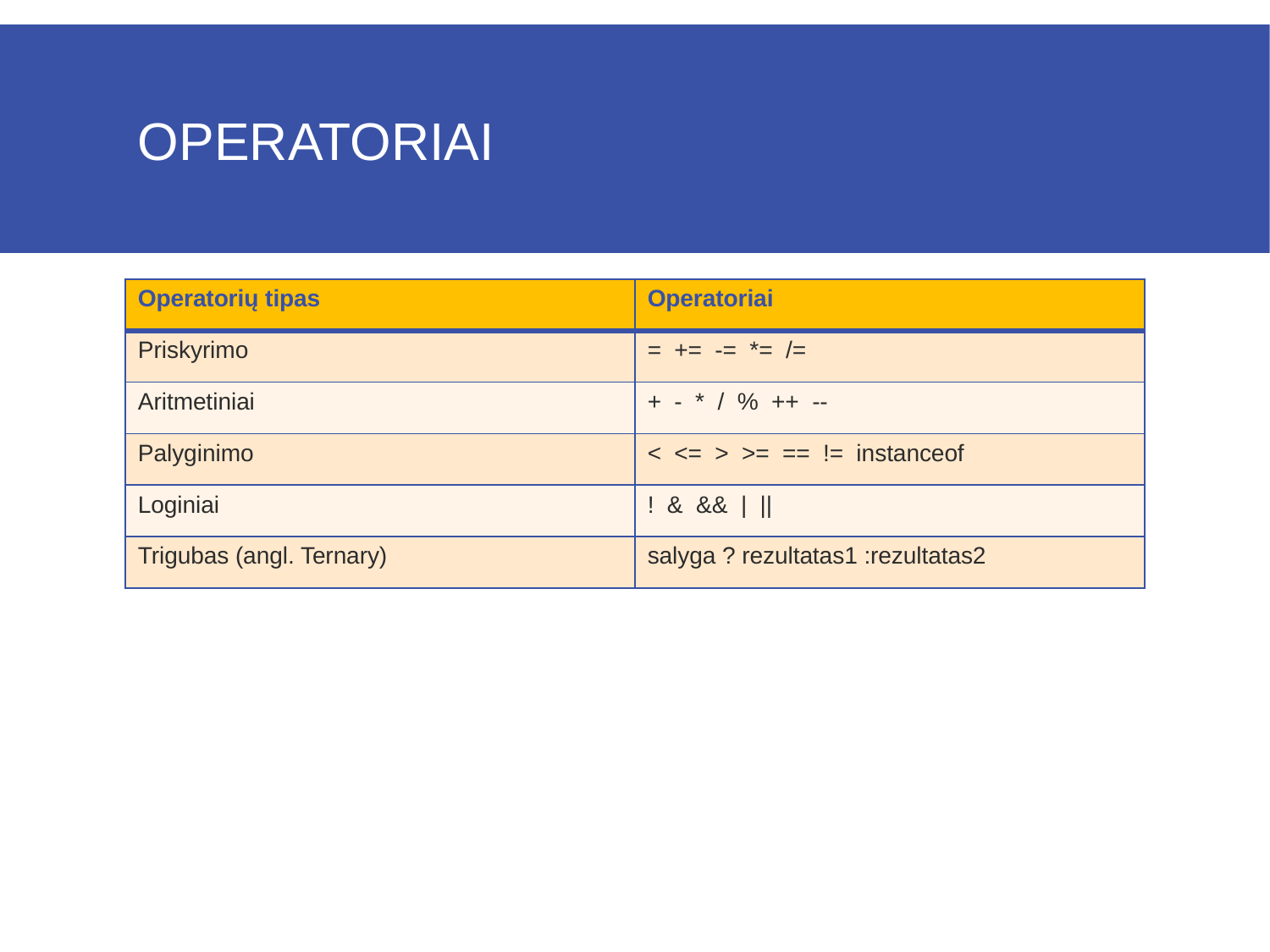

# Operatoriai
| Operatorių tipas | Operatoriai |
| --- | --- |
| Priskyrimo | = += -= \*= /= |
| Aritmetiniai | + - \* / % ++ -- |
| Palyginimo | < <= > >= == != instanceof |
| Loginiai | ! & && | || |
| Trigubas (angl. Ternary) | salyga ? rezultatas1 :rezultatas2 |